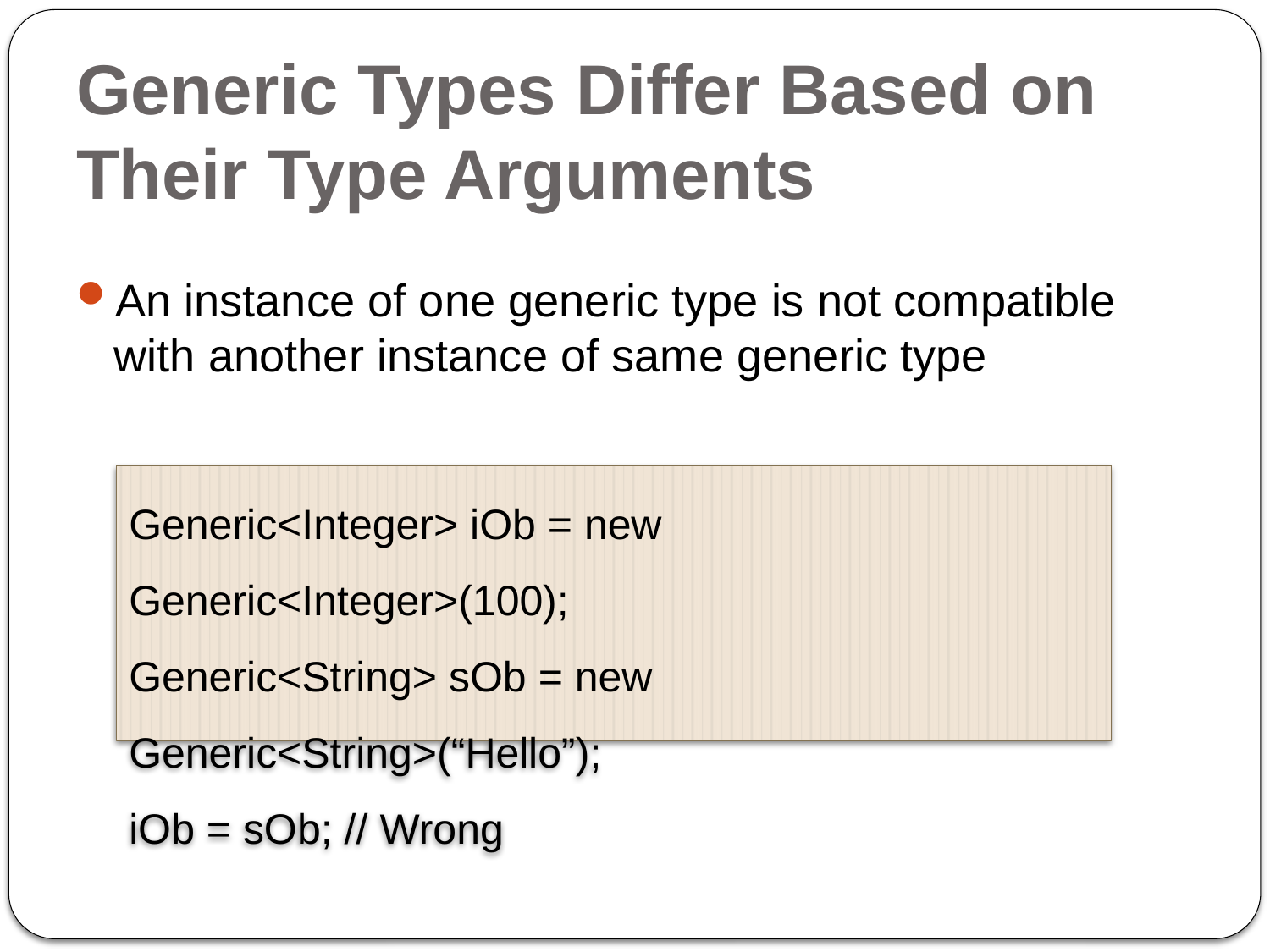

# Generic Types Differ Based on Their Type Arguments
An instance of one generic type is not compatible with another instance of same generic type

Generic<Integer> iOb = new Generic<Integer>(100);
Generic<String> sOb = new Generic<String>(“Hello”);
iOb = sOb; // Wrong